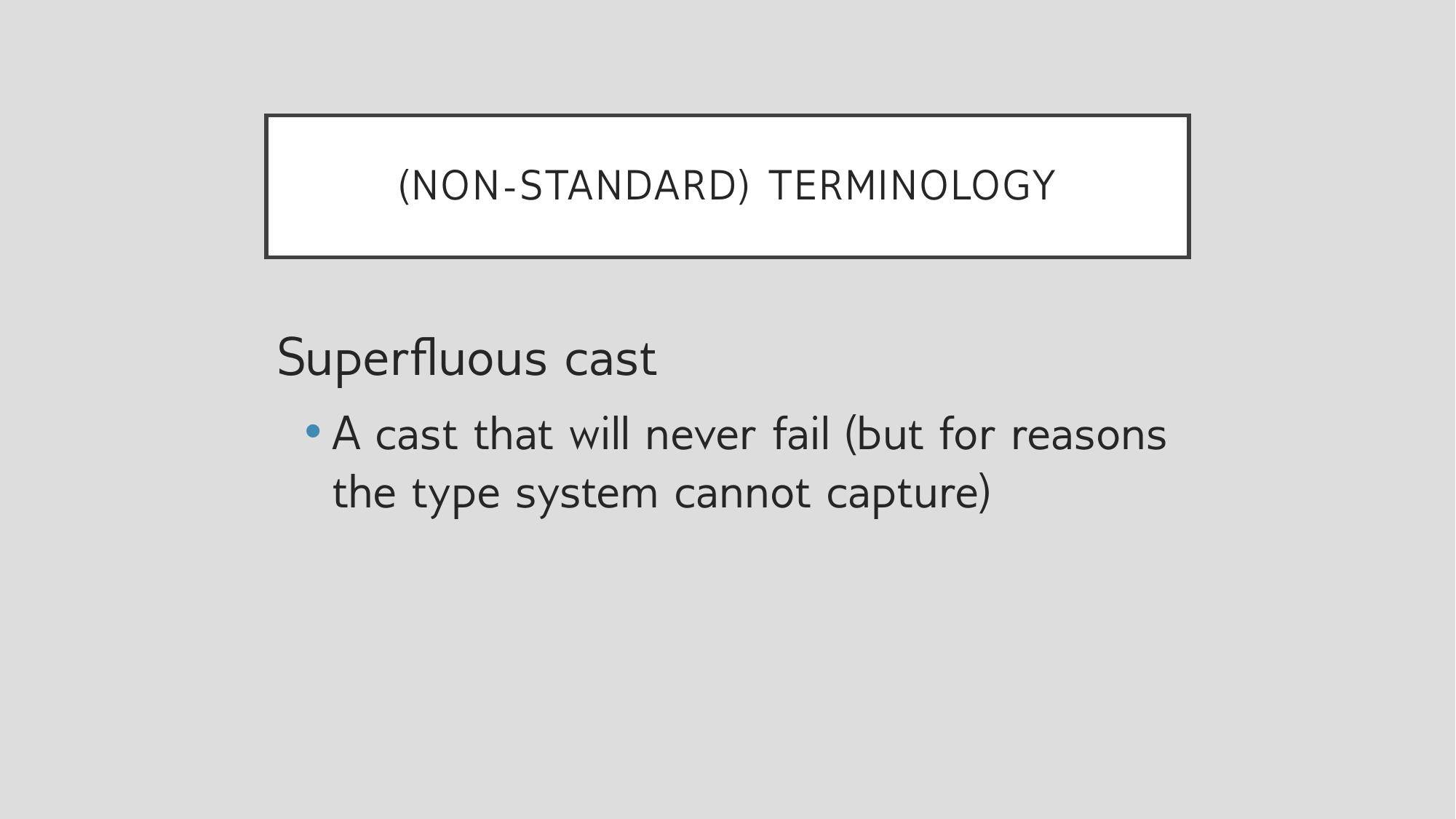

# (Non-Standard) Terminology
Superfluous cast
A cast that will never fail (but for reasons the type system cannot capture)